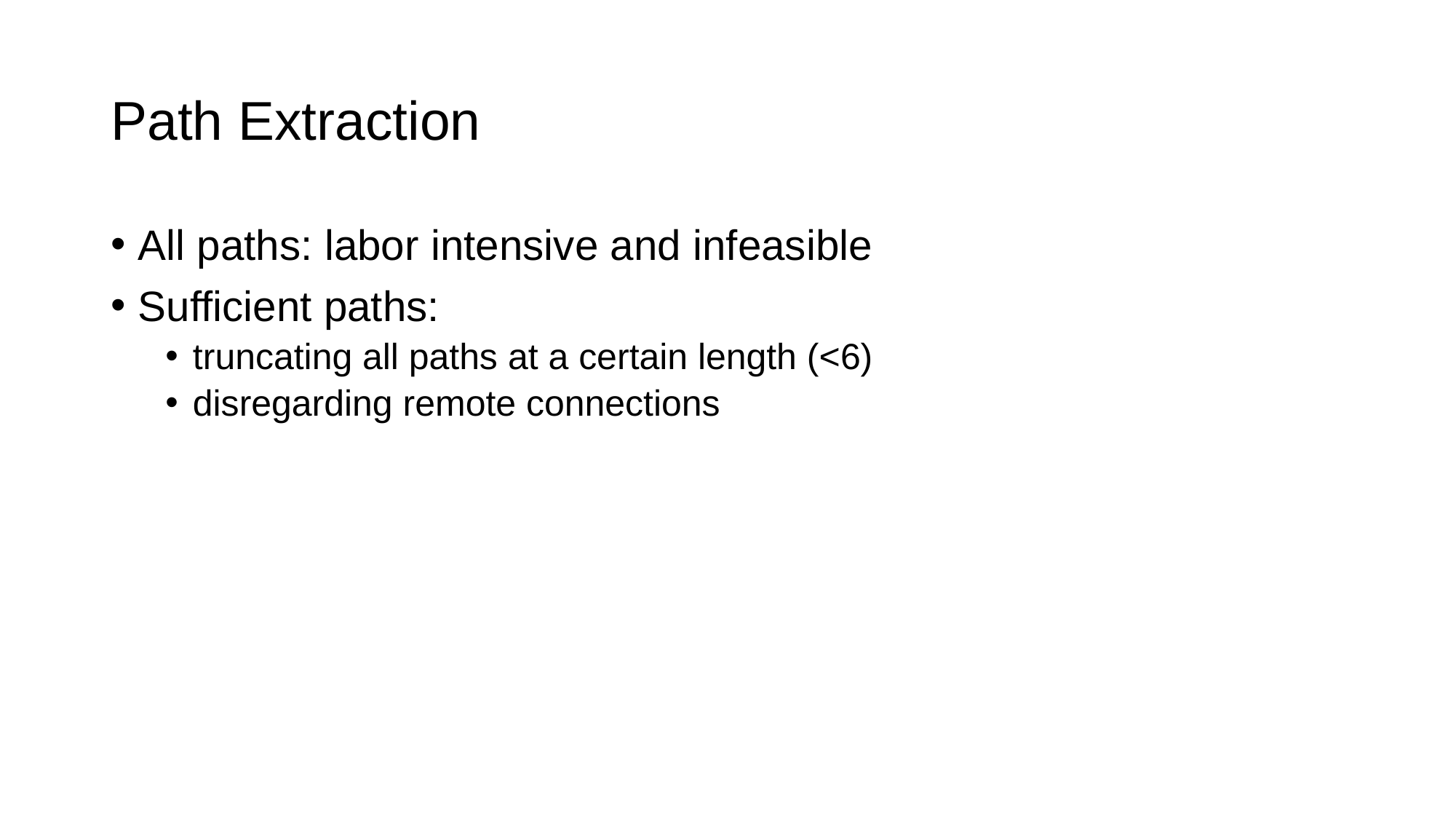

# Path Extraction
All paths: labor intensive and infeasible
Sufficient paths:
truncating all paths at a certain length (<6)
disregarding remote connections